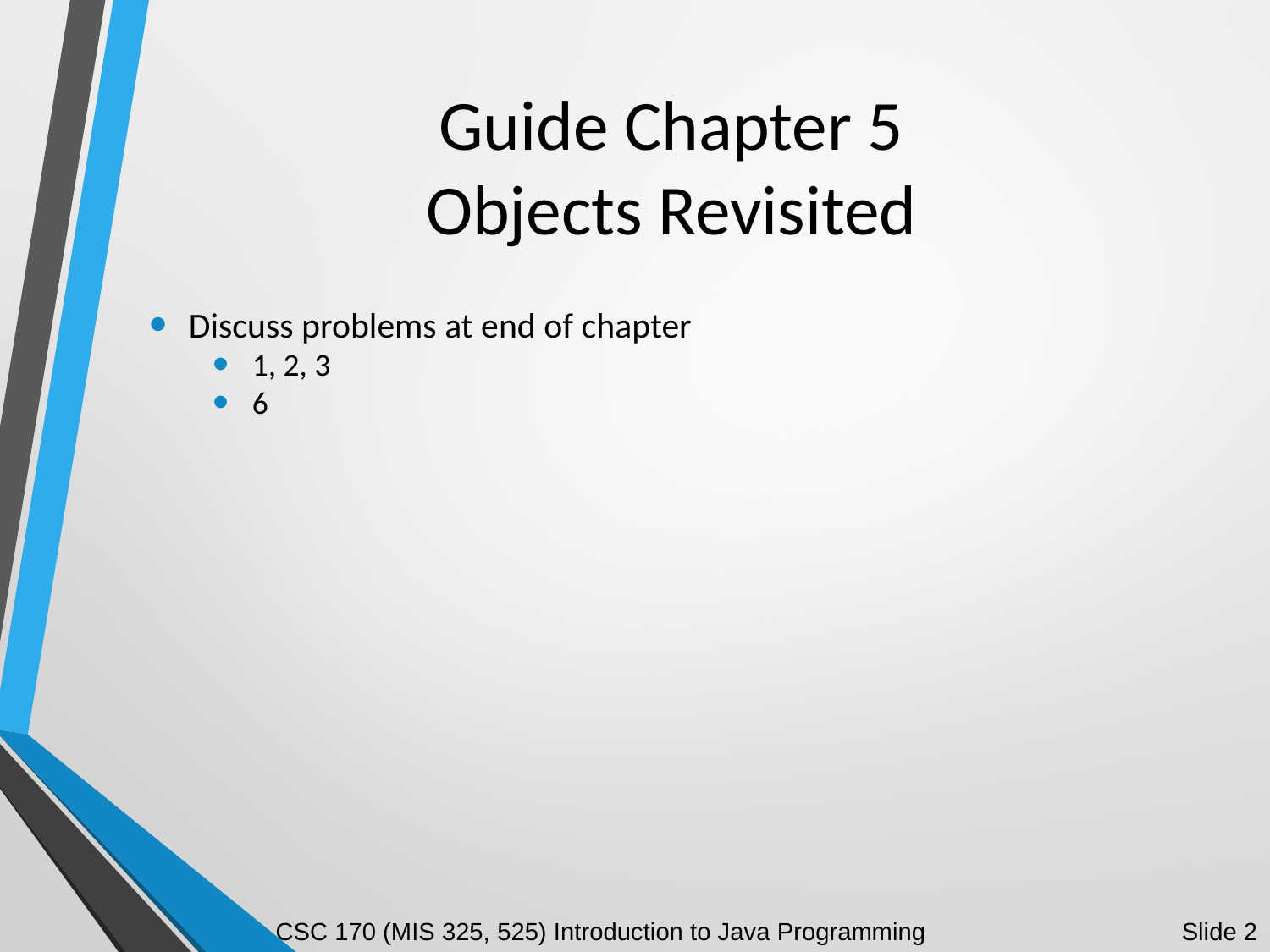

# Guide Chapter 5 Objects Revisited
Discuss problems at end of chapter
1, 2, 3
6